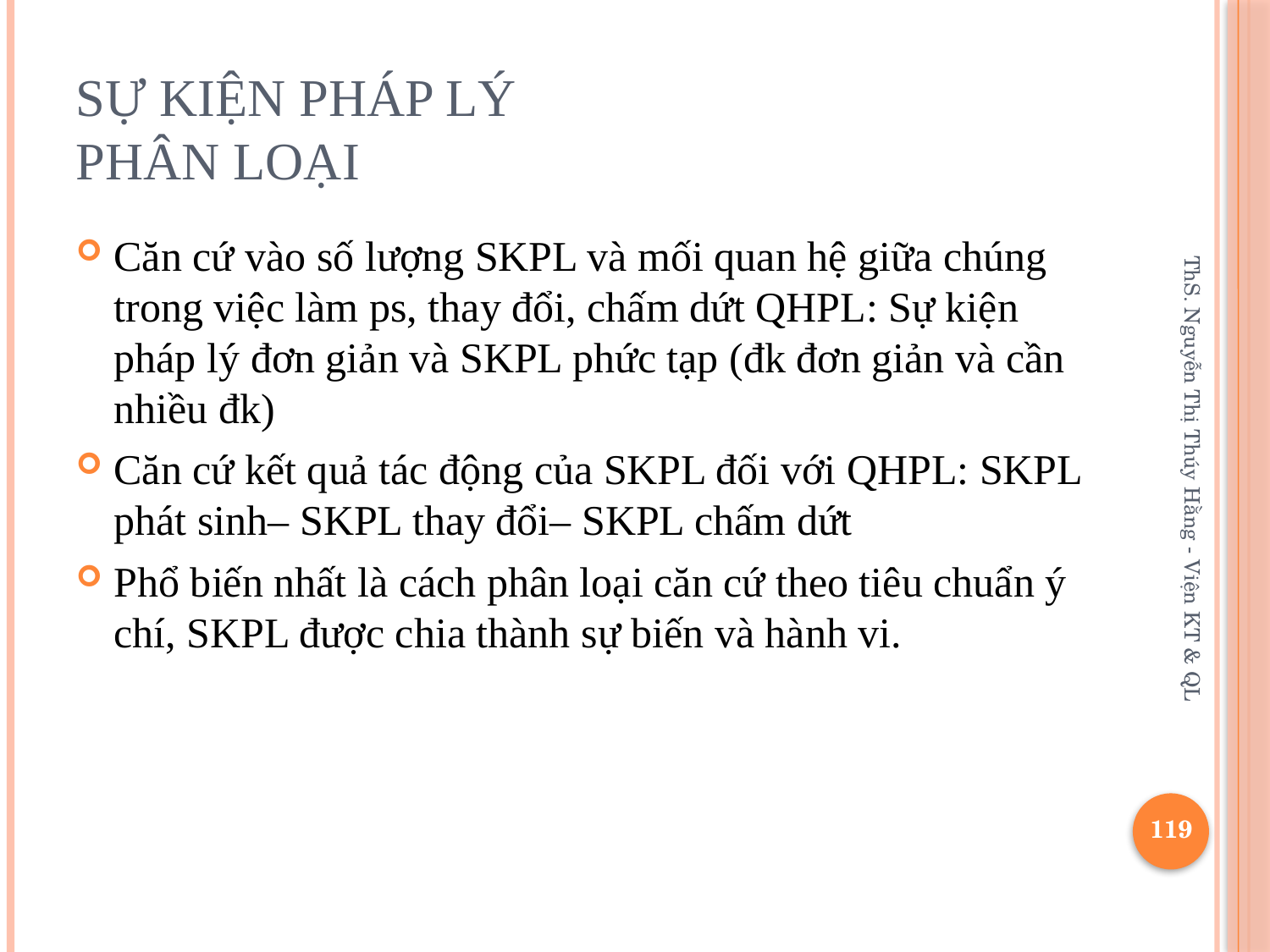

# Sự kiện pháp lý Phân loại
Căn cứ vào số lượng SKPL và mối quan hệ giữa chúng trong việc làm ps, thay đổi, chấm dứt QHPL: Sự kiện pháp lý đơn giản và SKPL phức tạp (đk đơn giản và cần nhiều đk)
Căn cứ kết quả tác động của SKPL đối với QHPL: SKPL phát sinh– SKPL thay đổi– SKPL chấm dứt
Phổ biến nhất là cách phân loại căn cứ theo tiêu chuẩn ý chí, SKPL được chia thành sự biến và hành vi.

ThS. Nguyễn Thị Thúy Hằng - Viện KT & QL
119